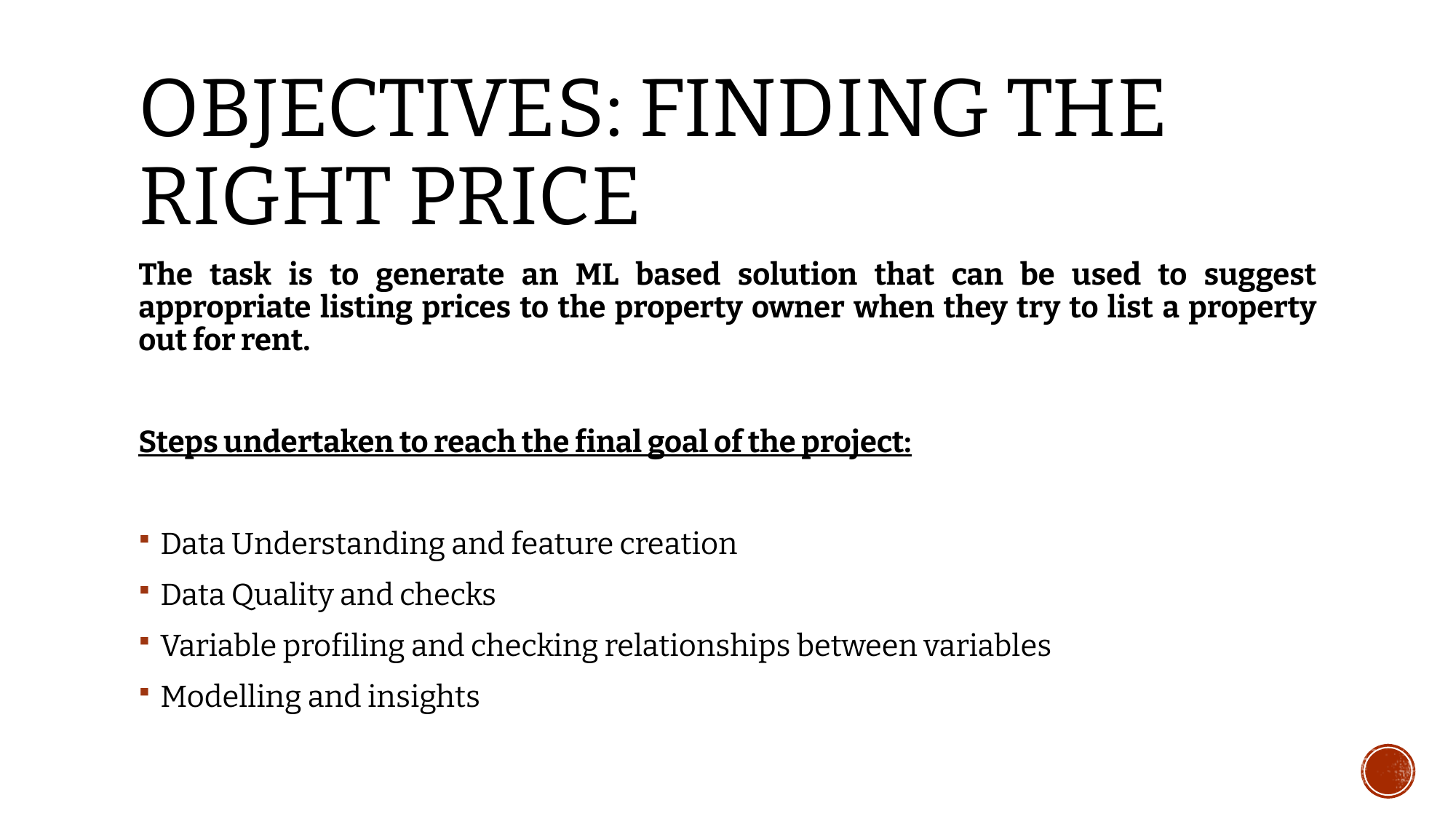

# Objectives: finding the right price
The task is to generate an ML based solution that can be used to suggest appropriate listing prices to the property owner when they try to list a property out for rent.

Steps undertaken to reach the final goal of the project:

Data Understanding and feature creation
Data Quality and checks
Variable profiling and checking relationships between variables
Modelling and insights